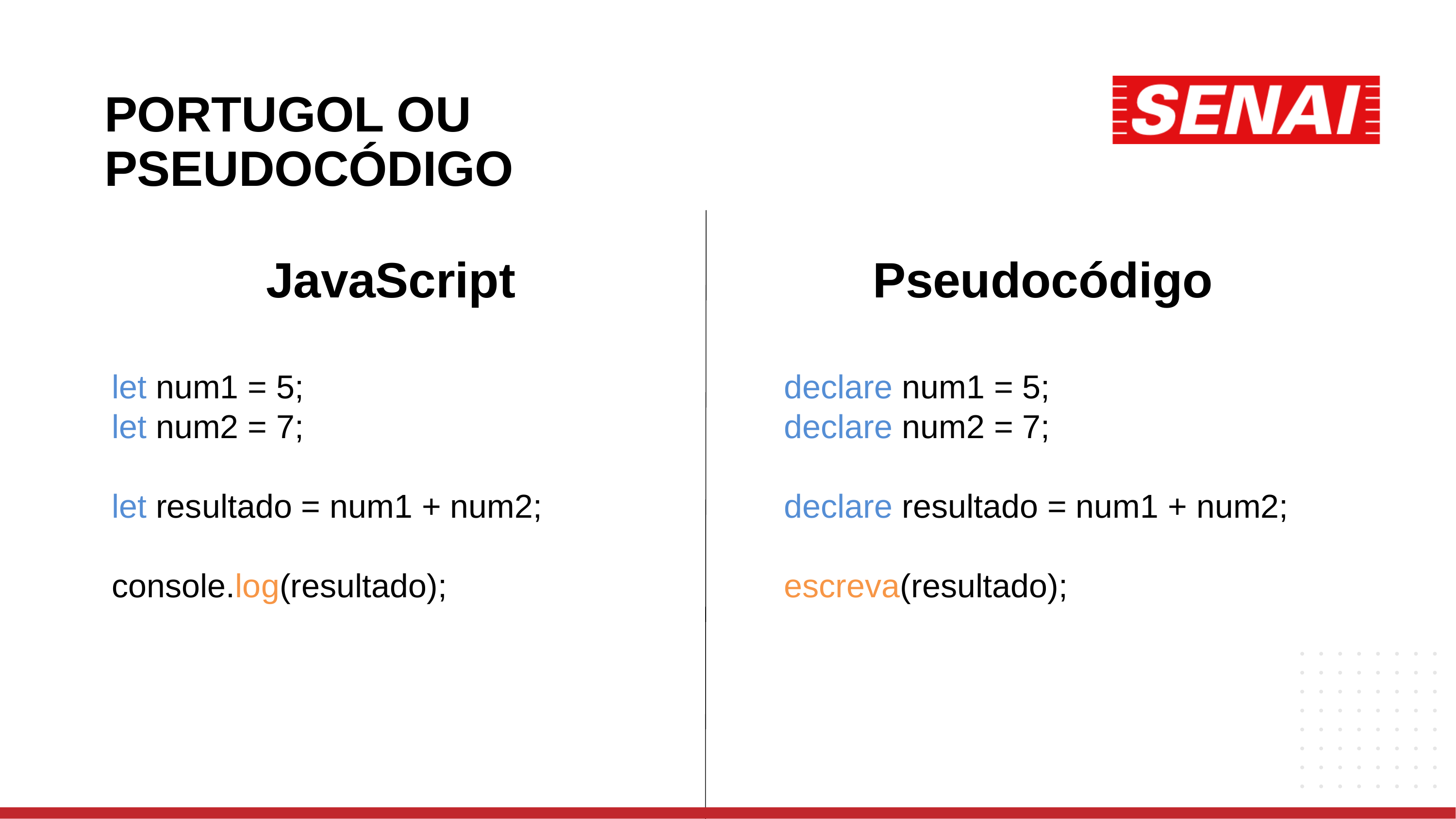

PORTUGOL OU PSEUDOCÓDIGO

JavaScript

Pseudocódigo

let num1 = 5;
let num2 = 7;

let resultado = num1 + num2;

console.log(resultado);
declare num1 = 5;
declare num2 = 7;

declare resultado = num1 + num2;

escreva(resultado);